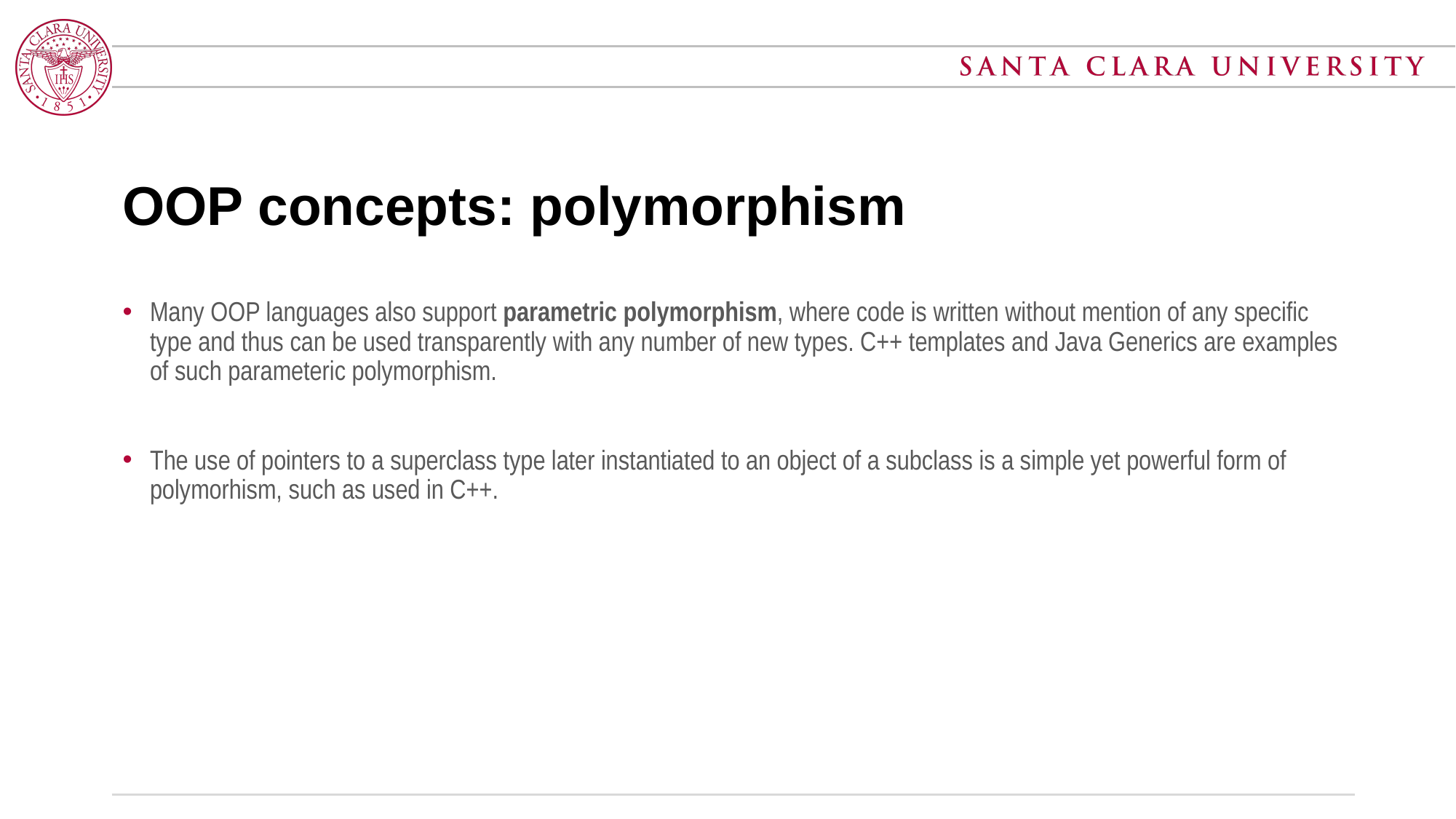

# OOP concepts: polymorphism
Many OOP languages also support parametric polymorphism, where code is written without mention of any specific type and thus can be used transparently with any number of new types. C++ templates and Java Generics are examples of such parameteric polymorphism.

The use of pointers to a superclass type later instantiated to an object of a subclass is a simple yet powerful form of polymorhism, such as used in C++.